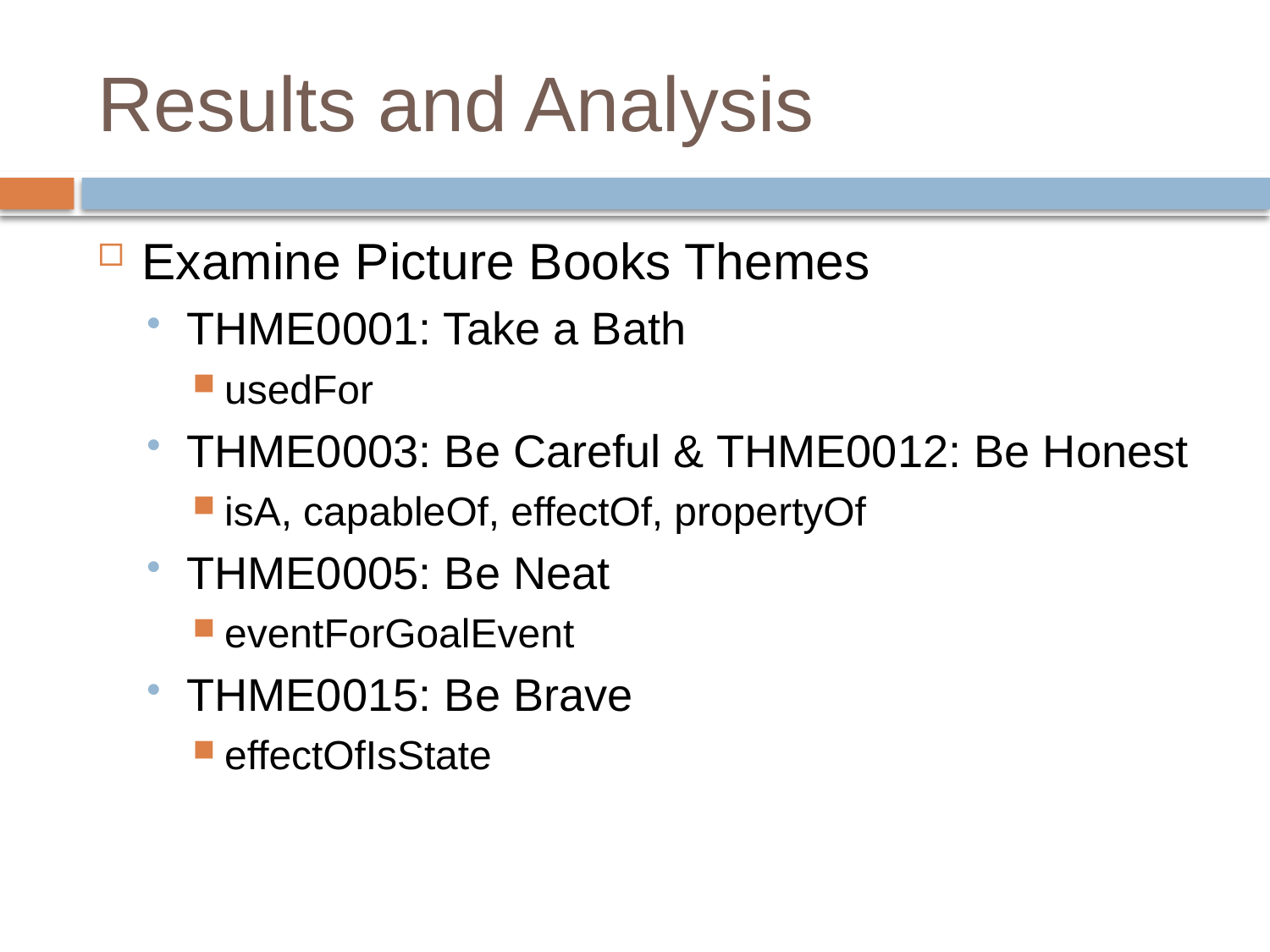

# Results and Analysis
Examine Picture Books Themes
THME0001: Take a Bath
usedFor
THME0003: Be Careful & THME0012: Be Honest
isA, capableOf, effectOf, propertyOf
THME0005: Be Neat
eventForGoalEvent
THME0015: Be Brave
effectOfIsState